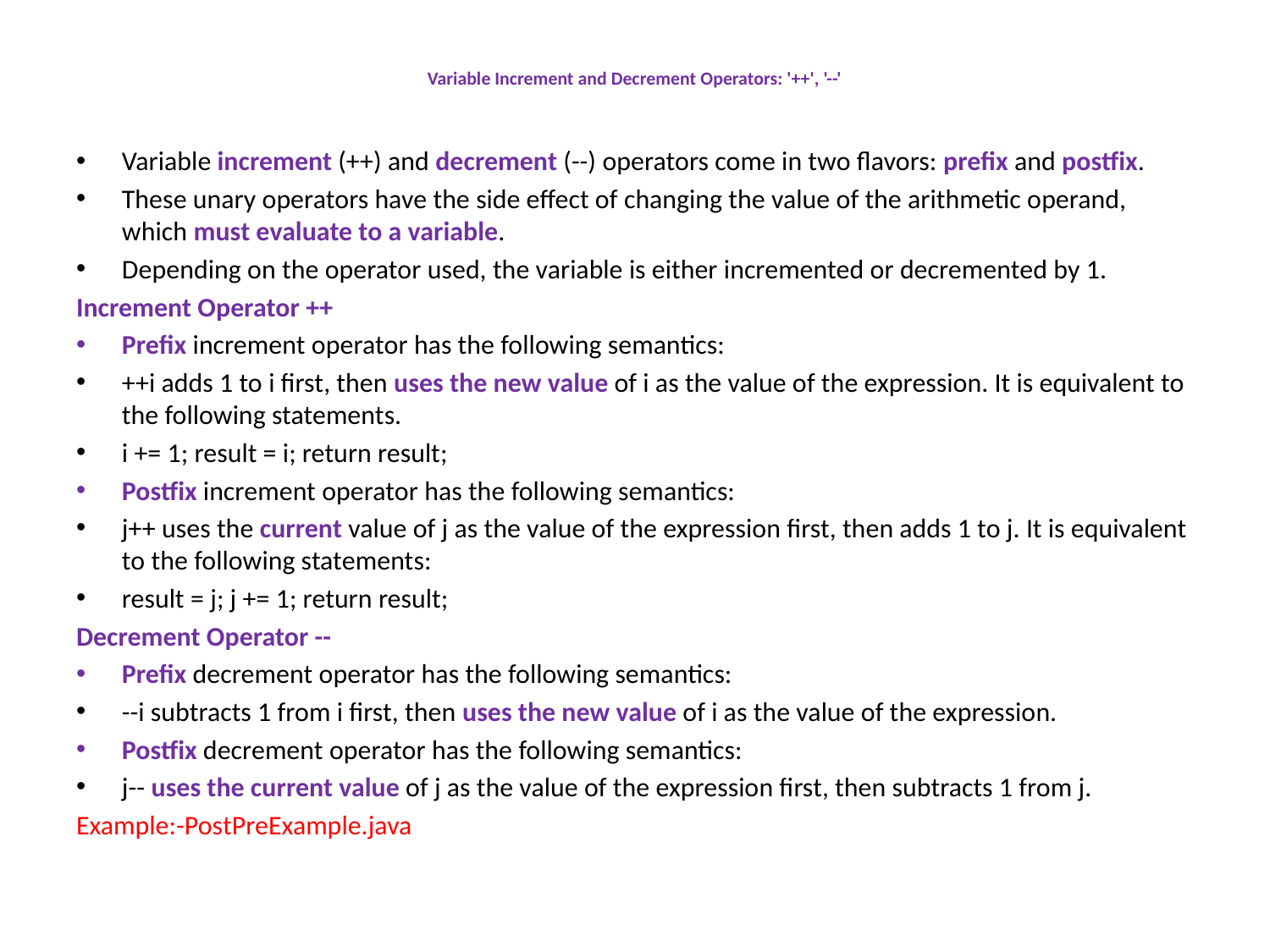

# Variable Increment and Decrement Operators: '++', '--'
Variable increment (++) and decrement (--) operators come in two flavors: prefix and postfix.
These unary operators have the side effect of changing the value of the arithmetic operand, which must evaluate to a variable.
Depending on the operator used, the variable is either incremented or decremented by 1.
Increment Operator ++
Prefix increment operator has the following semantics:
++i adds 1 to i first, then uses the new value of i as the value of the expression. It is equivalent to the following statements.
i += 1; result = i; return result;
Postfix increment operator has the following semantics:
j++ uses the current value of j as the value of the expression first, then adds 1 to j. It is equivalent to the following statements:
result = j; j += 1; return result;
Decrement Operator --
Prefix decrement operator has the following semantics:
--i subtracts 1 from i first, then uses the new value of i as the value of the expression.
Postfix decrement operator has the following semantics:
j-- uses the current value of j as the value of the expression first, then subtracts 1 from j.
Example:-PostPreExample.java